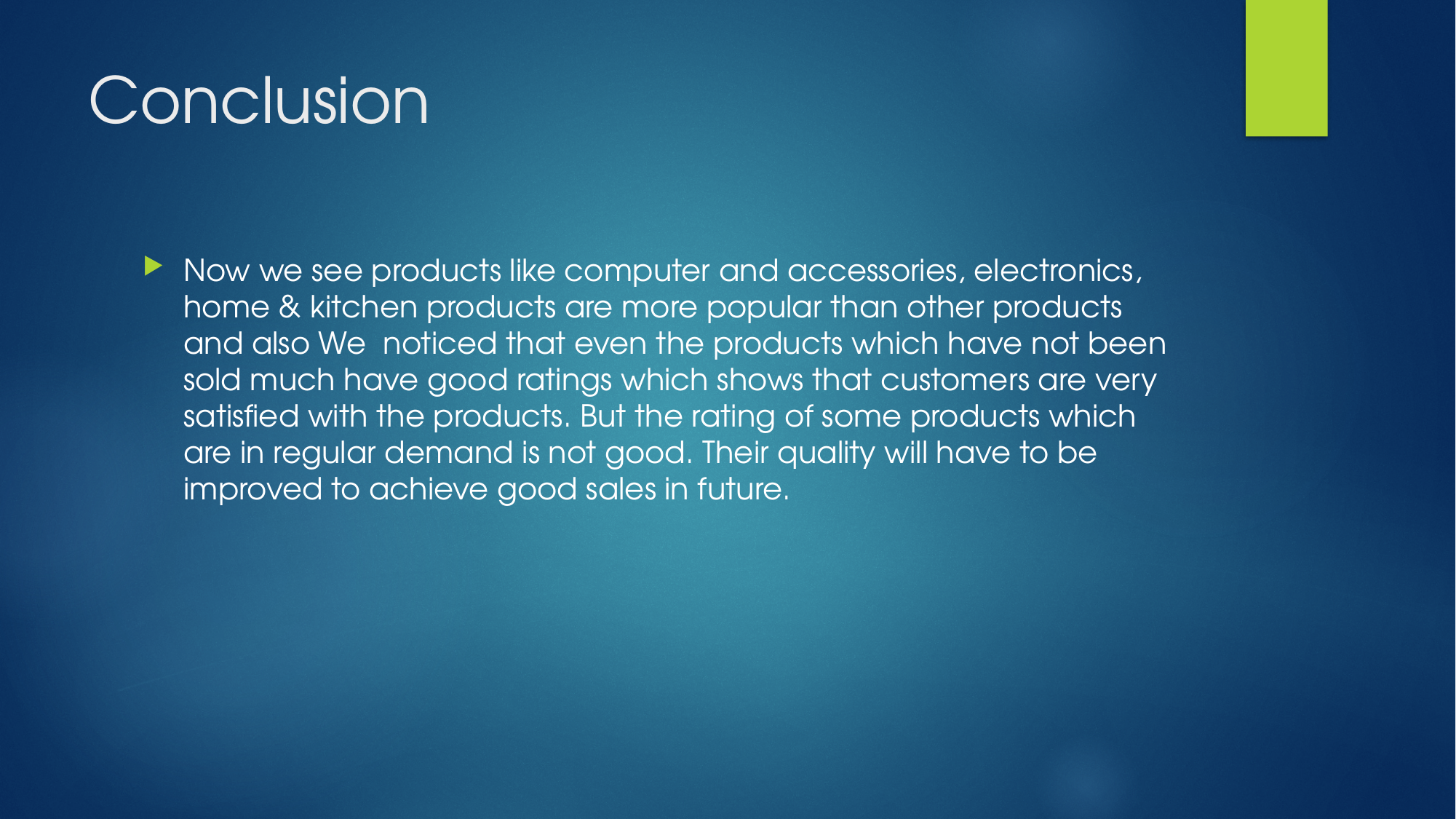

# Conclusion
Now we see products like computer and accessories, electronics, home & kitchen products are more popular than other products and also We  noticed that even the products which have not been sold much have good ratings which shows that customers are very satisfied with the products. But the rating of some products which are in regular demand is not good. Their quality will have to be improved to achieve good sales in future.